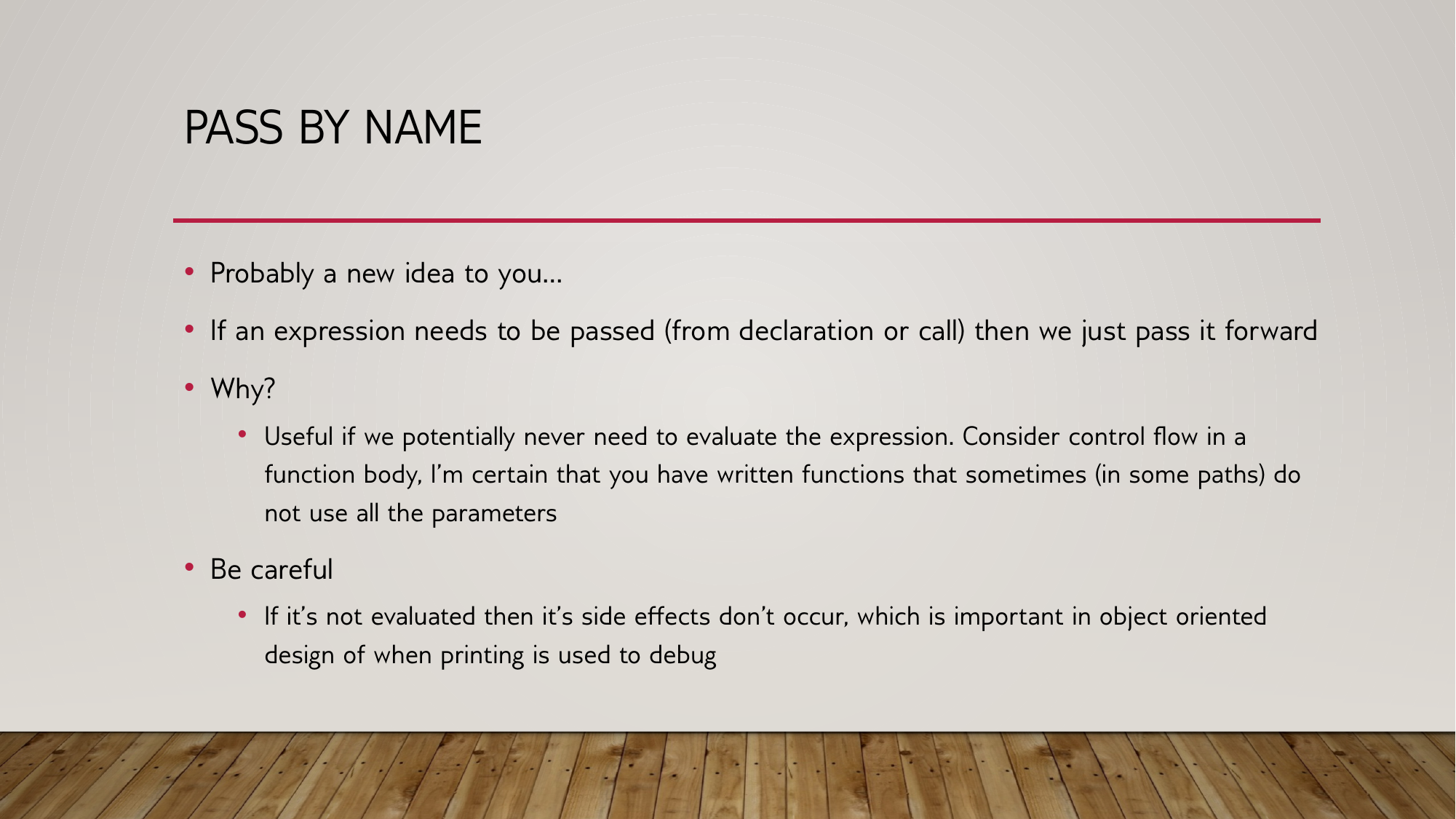

# Pass by name
Probably a new idea to you…
If an expression needs to be passed (from declaration or call) then we just pass it forward
Why?
Useful if we potentially never need to evaluate the expression. Consider control flow in a function body, I’m certain that you have written functions that sometimes (in some paths) do not use all the parameters
Be careful
If it’s not evaluated then it’s side effects don’t occur, which is important in object oriented design of when printing is used to debug